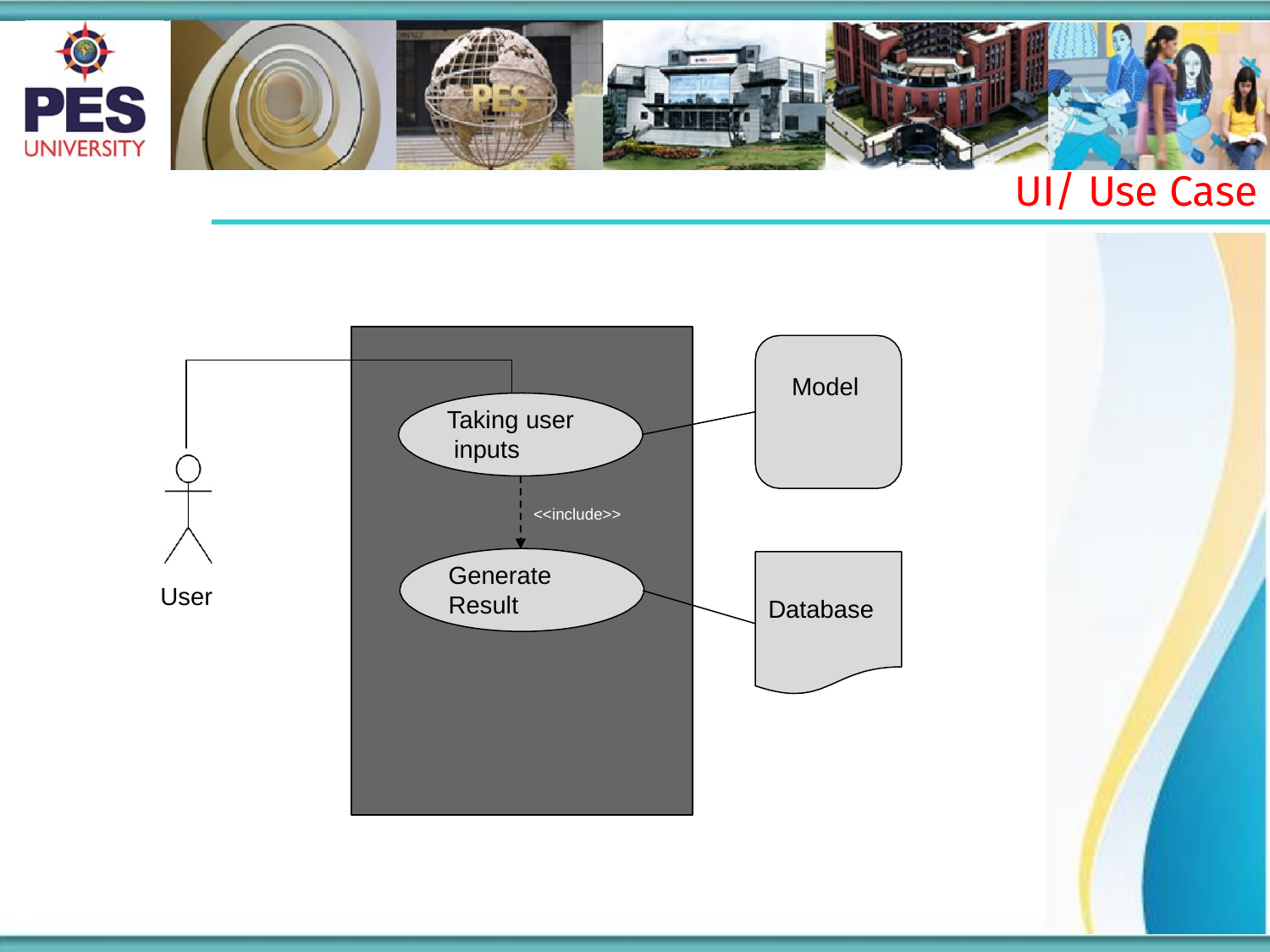

# UI/ Use Case

Model
Taking user  inputs
<<include>>

Generate
Result
User
Database